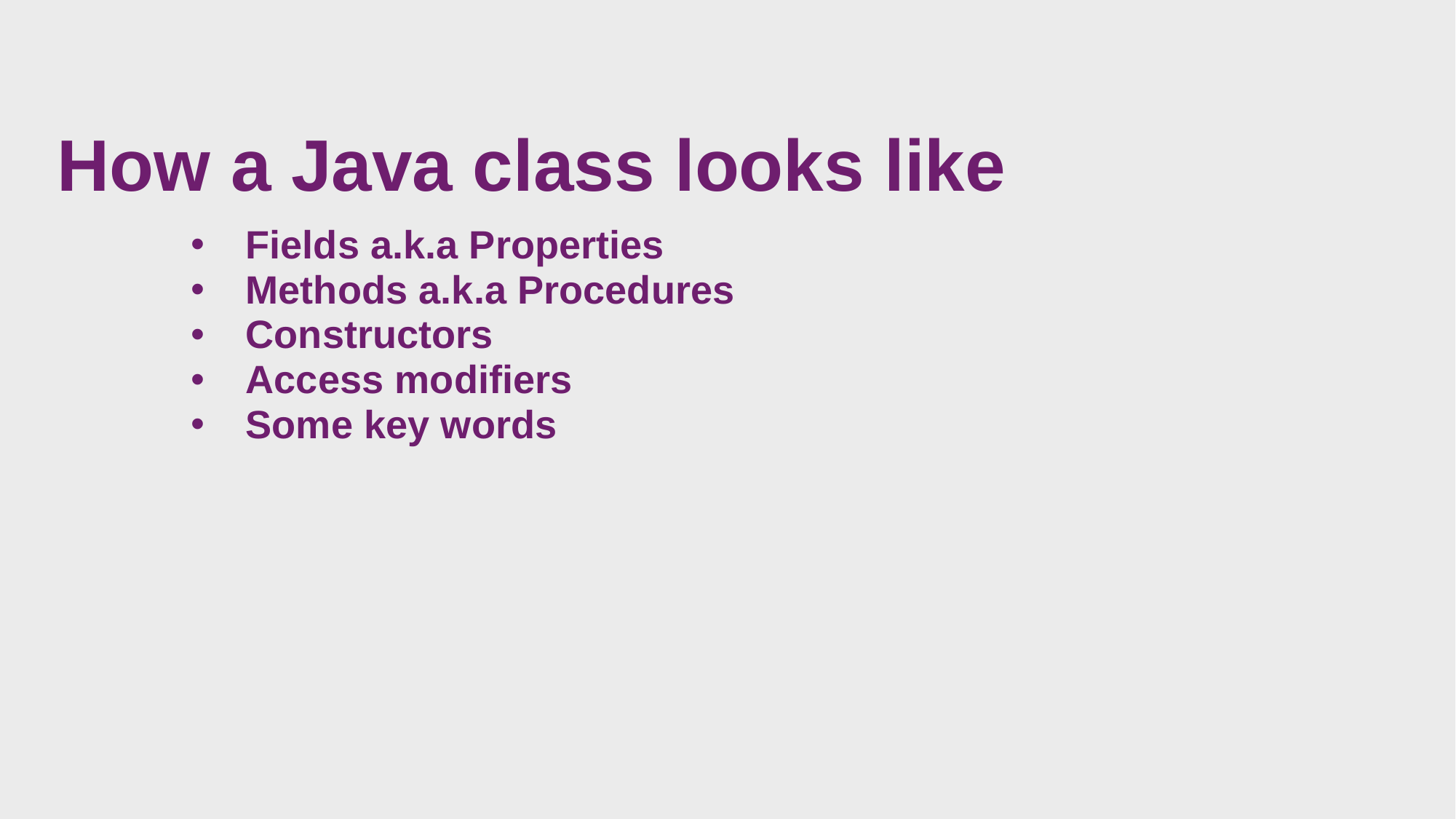

# How a Java class looks like
Fields a.k.a Properties
Methods a.k.a Procedures
Constructors
Access modifiers
Some key words